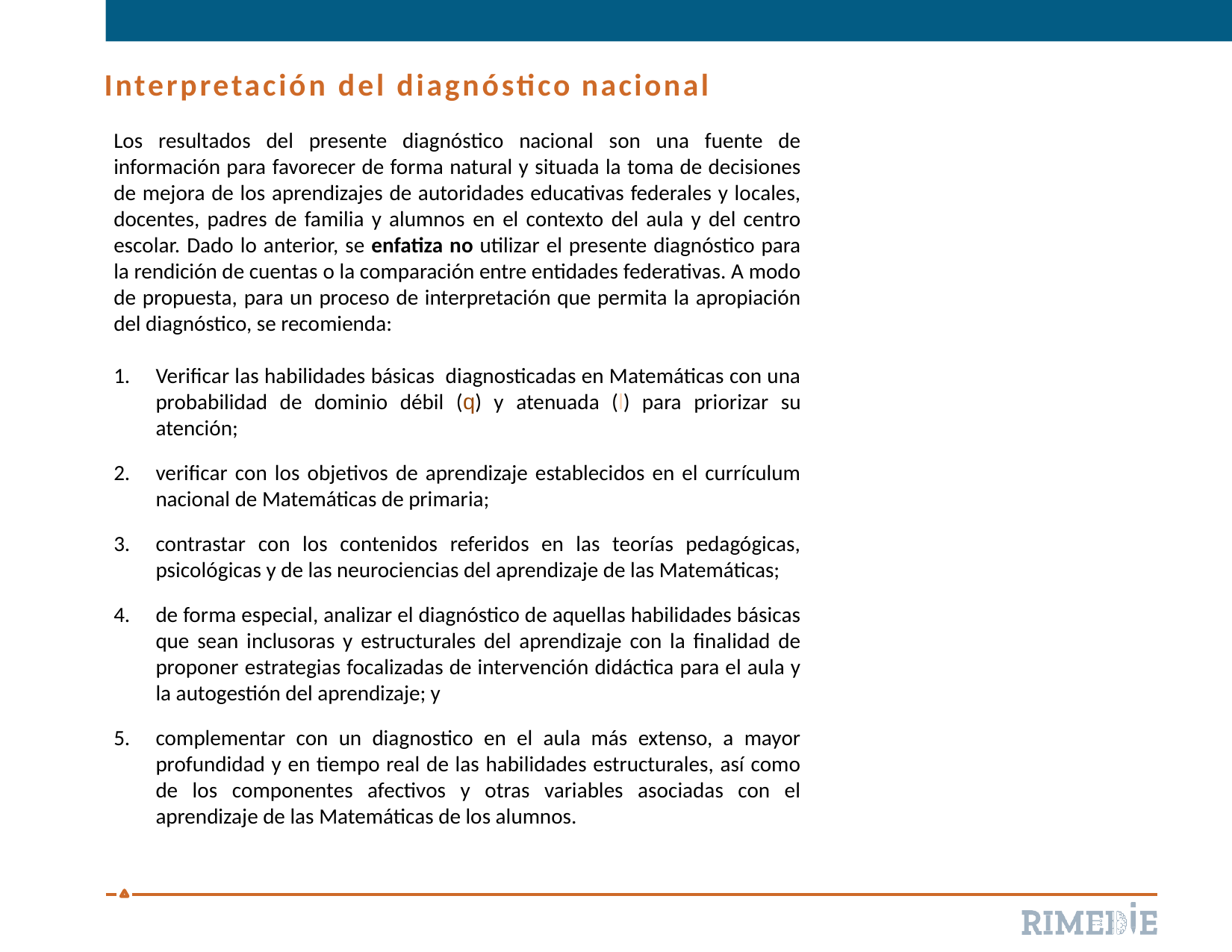

# Interpretación del diagnóstico nacional
Los resultados del presente diagnóstico nacional son una fuente de información para favorecer de forma natural y situada la toma de decisiones de mejora de los aprendizajes de autoridades educativas federales y locales, docentes, padres de familia y alumnos en el contexto del aula y del centro escolar. Dado lo anterior, se enfatiza no utilizar el presente diagnóstico para la rendición de cuentas o la comparación entre entidades federativas. A modo de propuesta, para un proceso de interpretación que permita la apropiación del diagnóstico, se recomienda:

Verificar las habilidades básicas  diagnosticadas en Matemáticas con una probabilidad de dominio débil (q) y atenuada (l) para priorizar su atención;
verificar con los objetivos de aprendizaje establecidos en el currículum nacional de Matemáticas de primaria;
contrastar con los contenidos referidos en las teorías pedagógicas, psicológicas y de las neurociencias del aprendizaje de las Matemáticas;
de forma especial, analizar el diagnóstico de aquellas habilidades básicas que sean inclusoras y estructurales del aprendizaje con la finalidad de proponer estrategias focalizadas de intervención didáctica para el aula y la autogestión del aprendizaje; y
complementar con un diagnostico en el aula más extenso, a mayor profundidad y en tiempo real de las habilidades estructurales, así como de los componentes afectivos y otras variables asociadas con el aprendizaje de las Matemáticas de los alumnos.